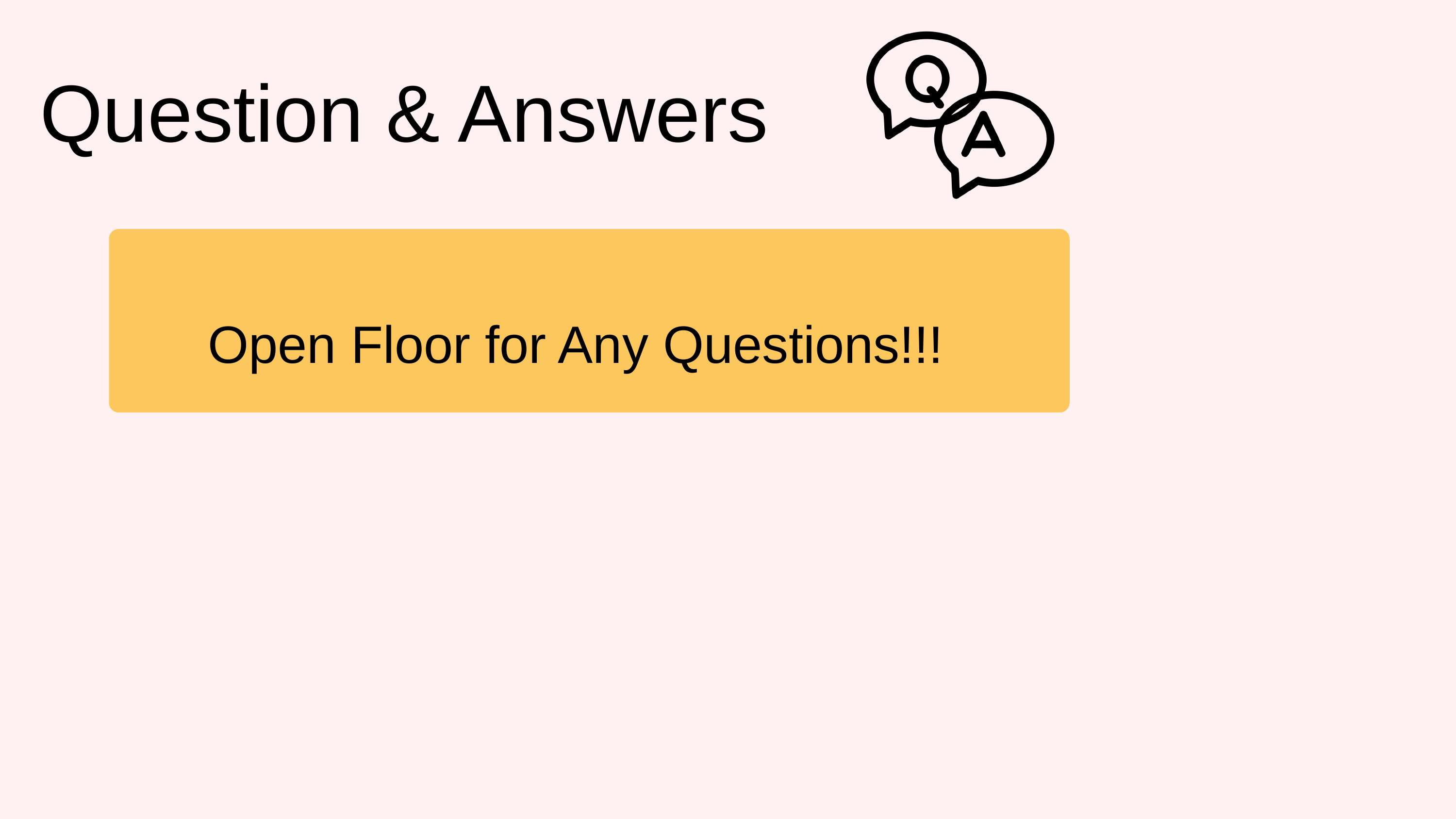

Question & Answers

Open Floor for Any Questions!!!